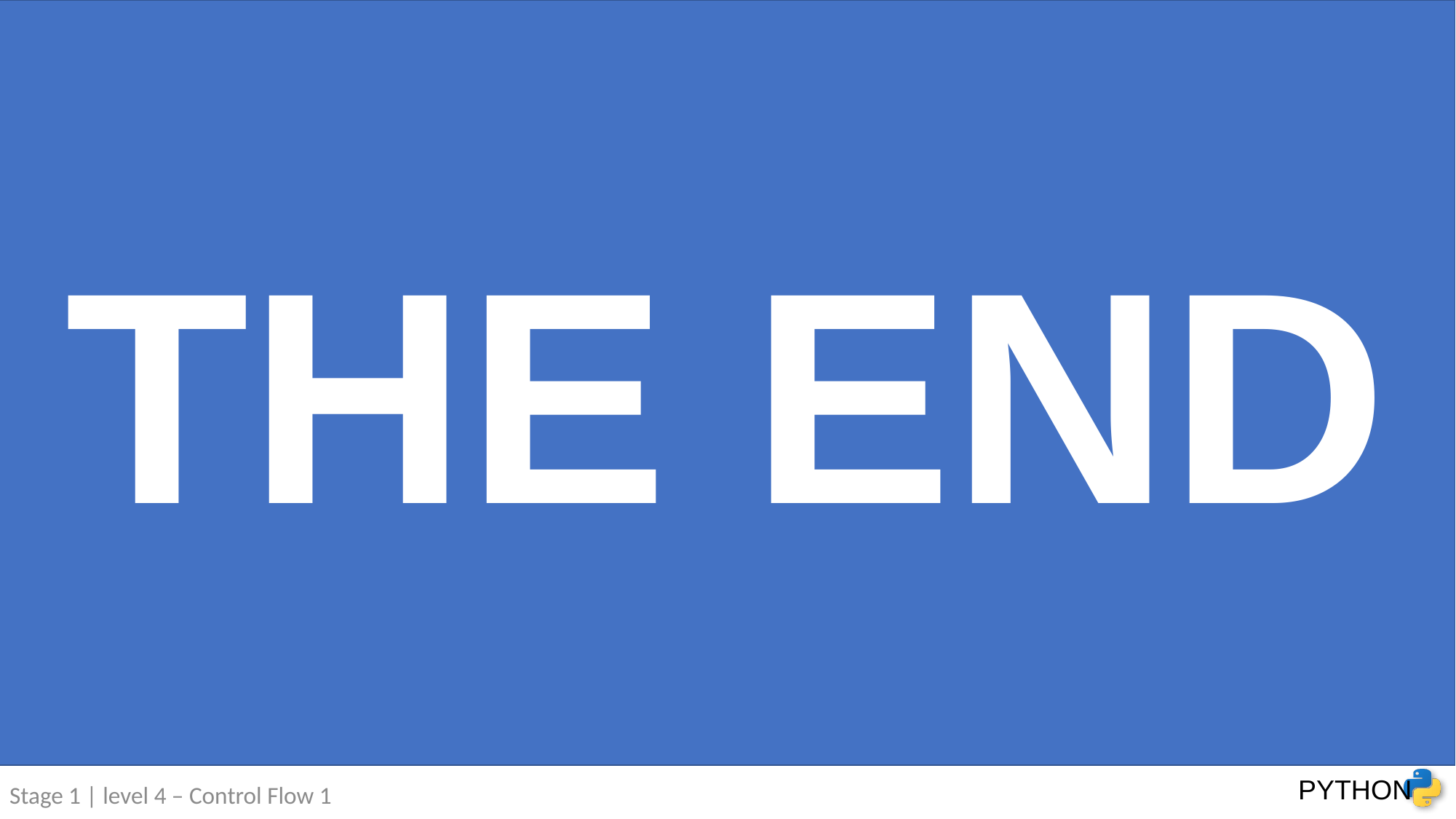

THE END
Stage 1 | level 4 – Control Flow 1